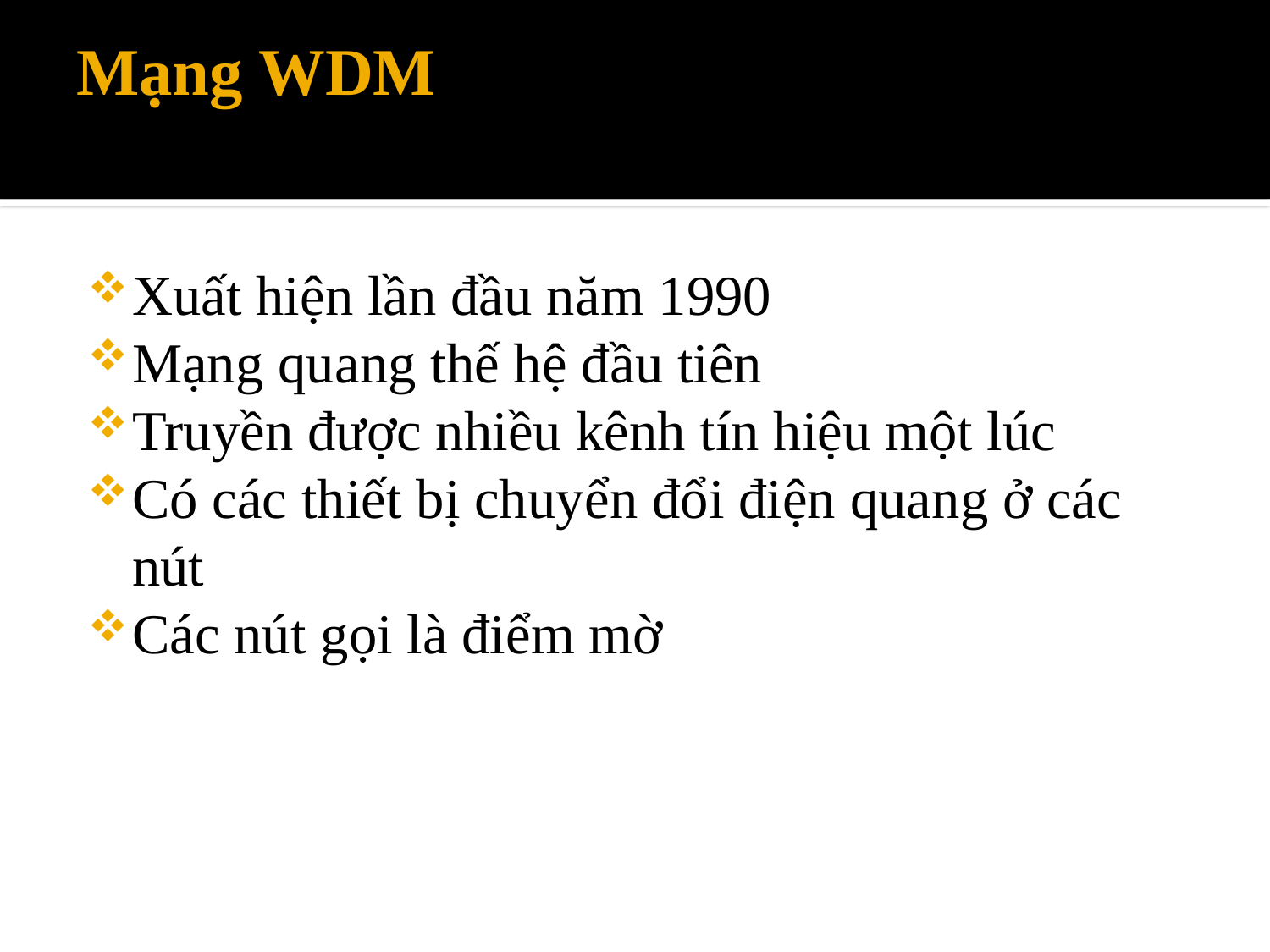

# Mạng WDM
Xuất hiện lần đầu năm 1990
Mạng quang thế hệ đầu tiên
Truyền được nhiều kênh tín hiệu một lúc
Có các thiết bị chuyển đổi điện quang ở các nút
Các nút gọi là điểm mờ